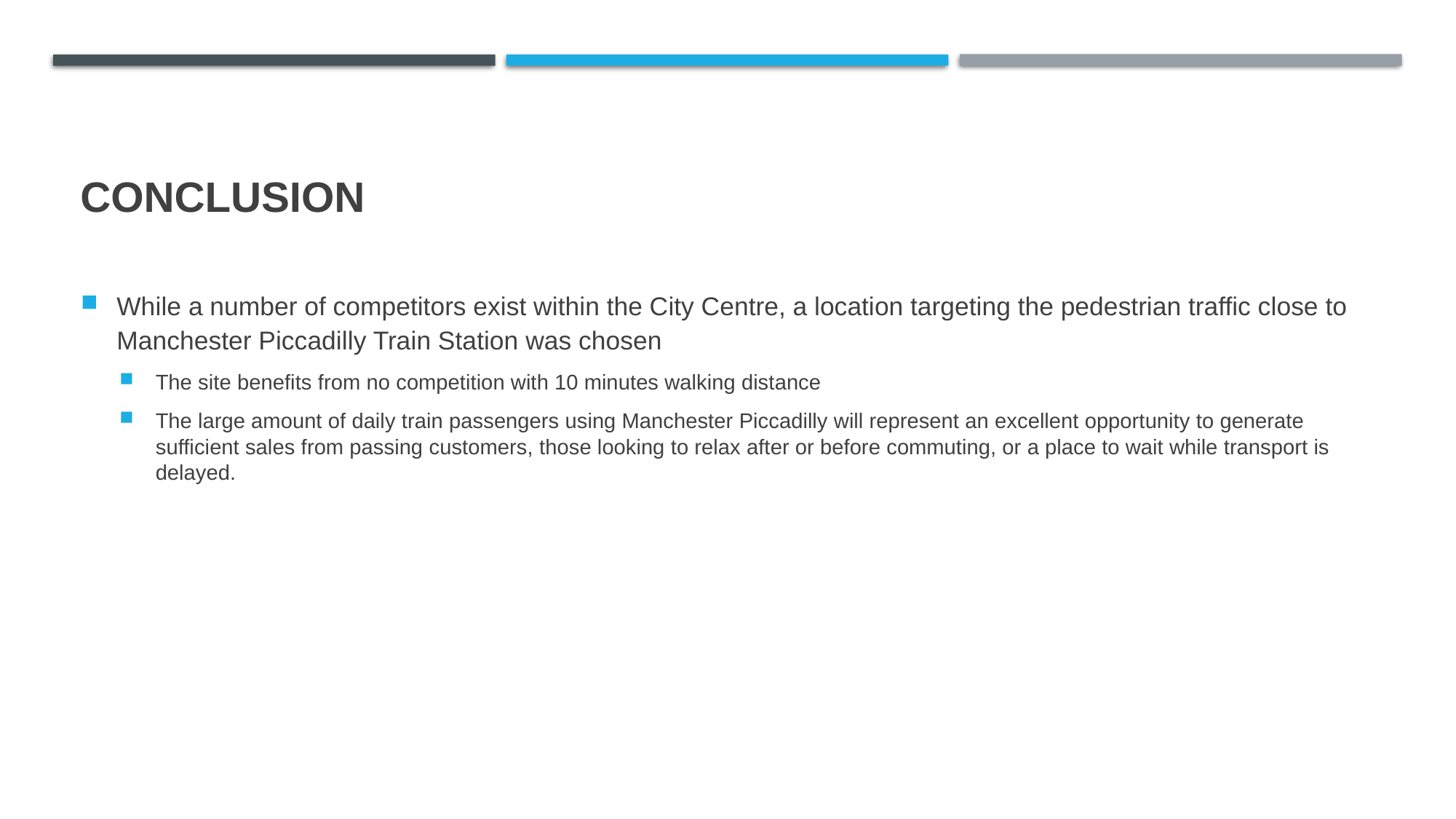

# Conclusion
While a number of competitors exist within the City Centre, a location targeting the pedestrian traffic close to Manchester Piccadilly Train Station was chosen
The site benefits from no competition with 10 minutes walking distance
The large amount of daily train passengers using Manchester Piccadilly will represent an excellent opportunity to generate sufficient sales from passing customers, those looking to relax after or before commuting, or a place to wait while transport is delayed.